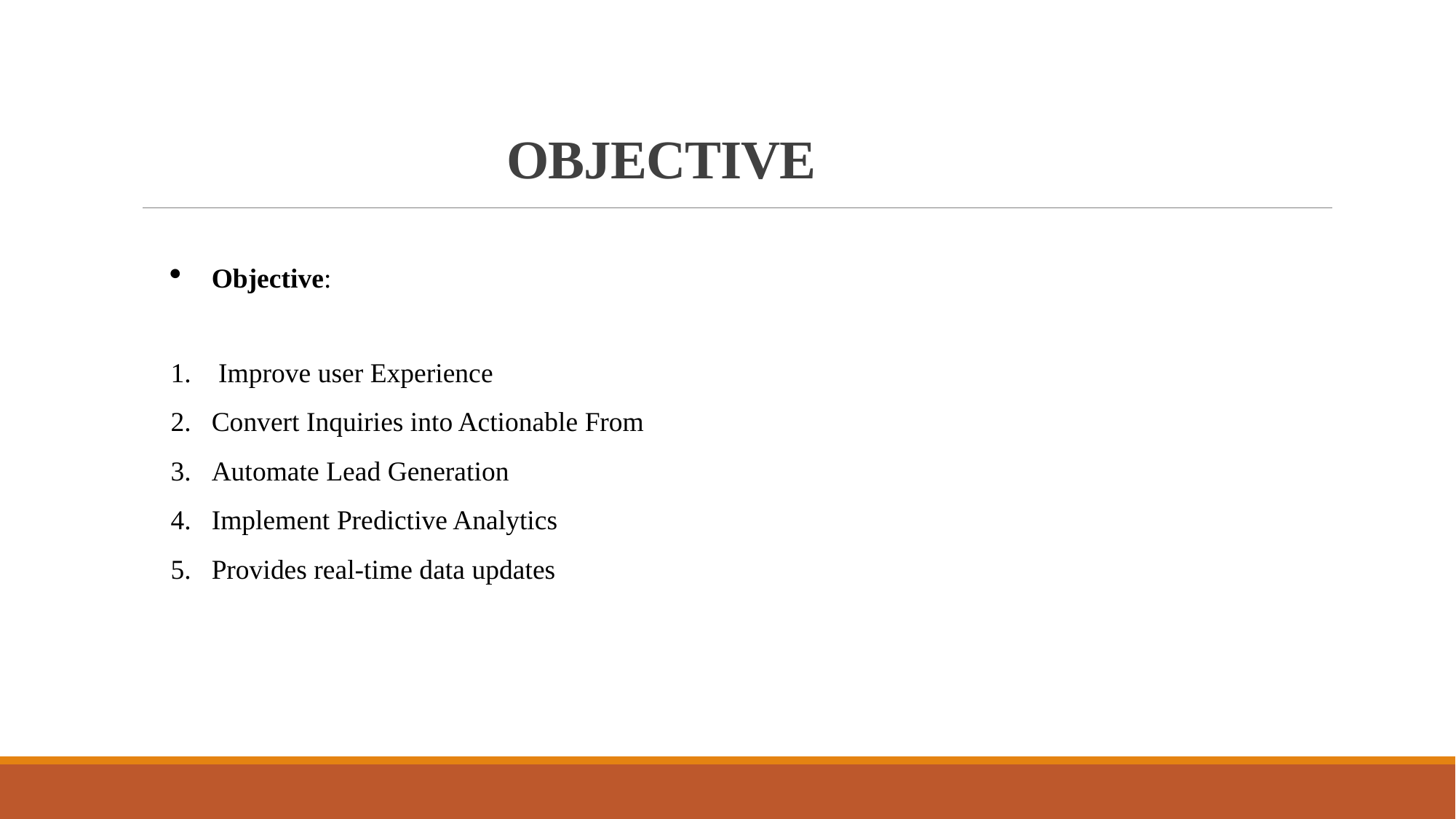

# OBJECTIVE

Objective:
 Improve user Experience
Convert Inquiries into Actionable From
Automate Lead Generation
Implement Predictive Analytics
Provides real-time data updates